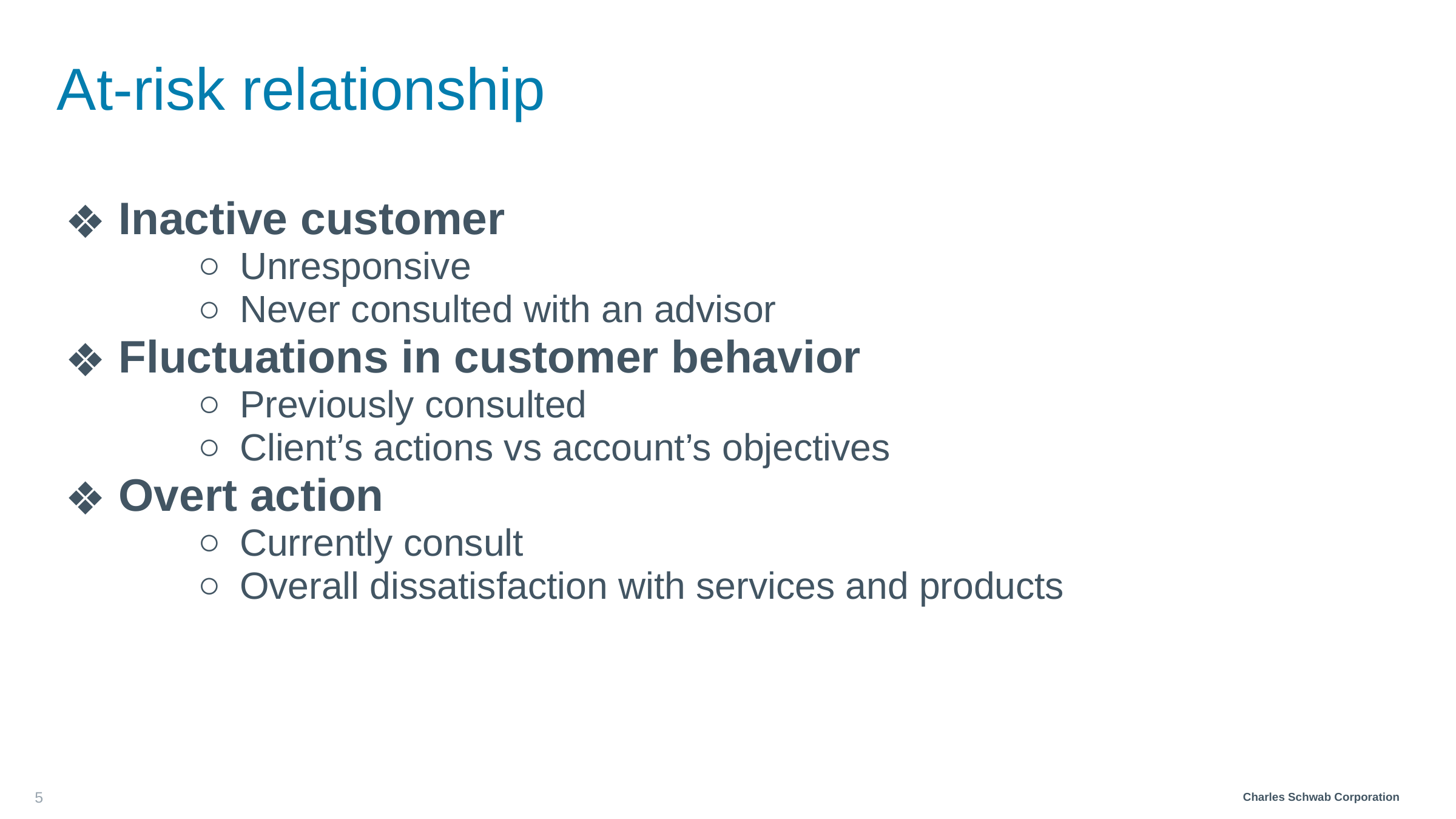

# At-risk relationship
 Inactive customer
Unresponsive
Never consulted with an advisor
 Fluctuations in customer behavior
Previously consulted
Client’s actions vs account’s objectives
 Overt action
Currently consult
Overall dissatisfaction with services and products

5